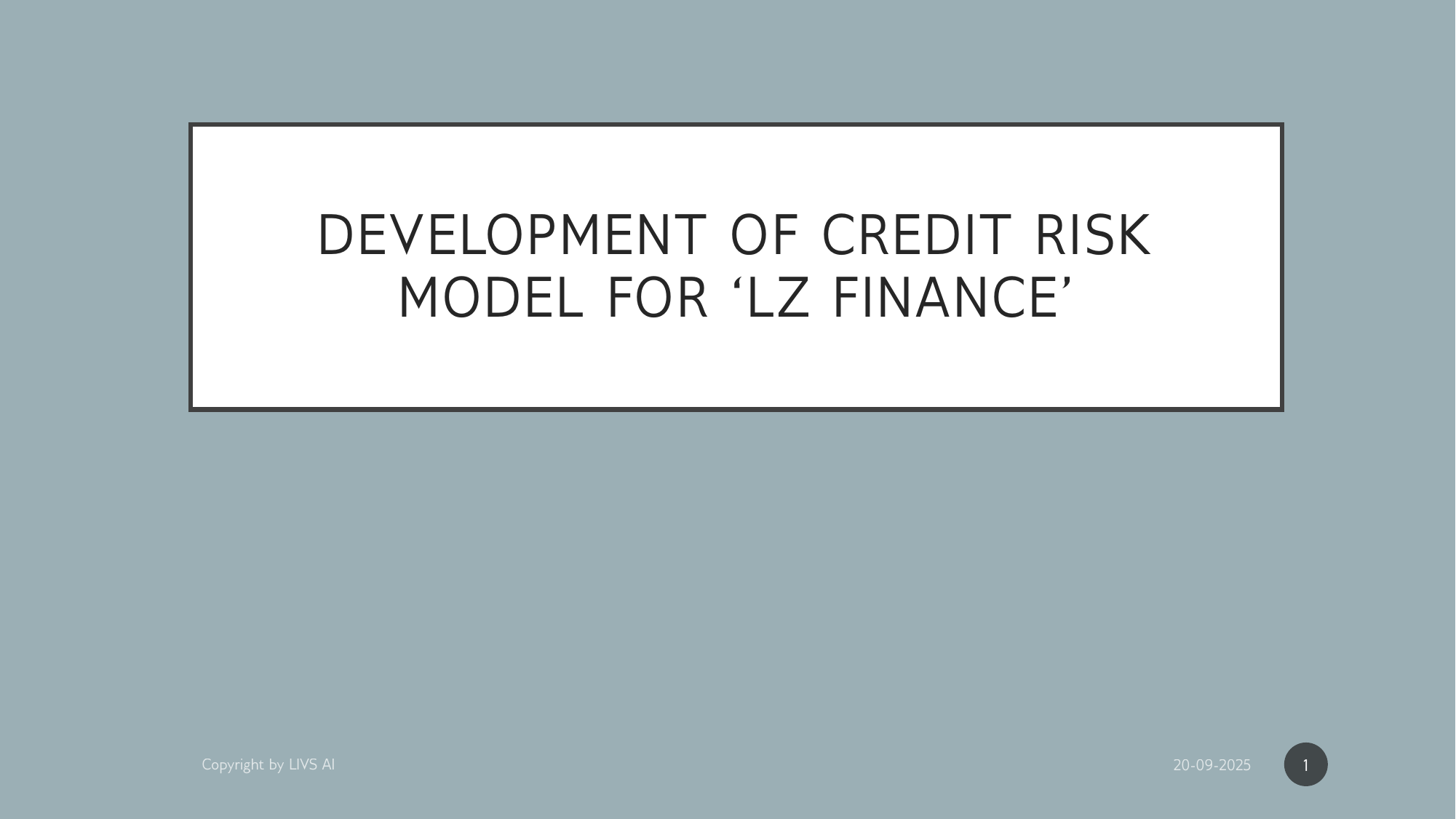

# Development of Credit Risk Model for ‘LZ Finance’
1
Copyright by LIVS AI
20-09-2025